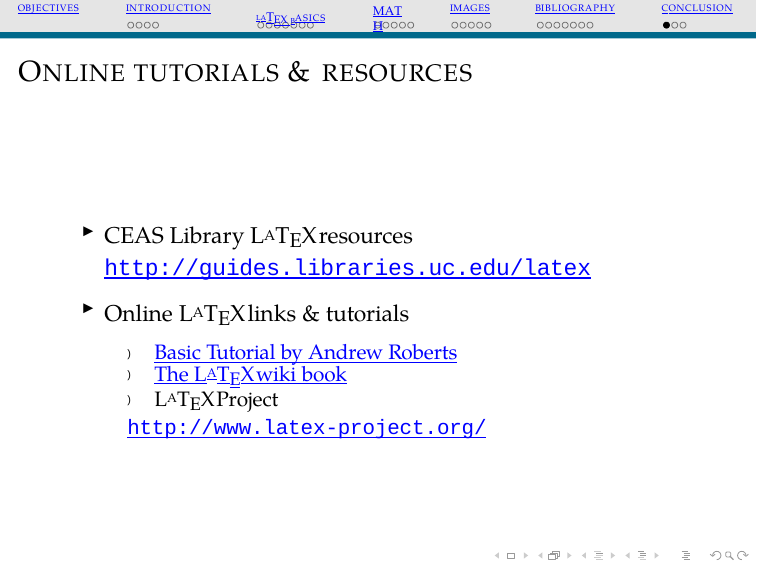

OBJECTIVES
INTRODUCTION
LATEX BASICS
MATH
IMAGES
BIBLIOGRAPHY
CONCLUSION

ONLINE TUTORIALS & RESOURCES
CEAS Library LATEX resources
http://guides.libraries.uc.edu/latex
Online LATEX links & tutorials
) Basic Tutorial by Andrew Roberts
) The LATEX wiki book
) LATEX Project http://www.latex-project.org/